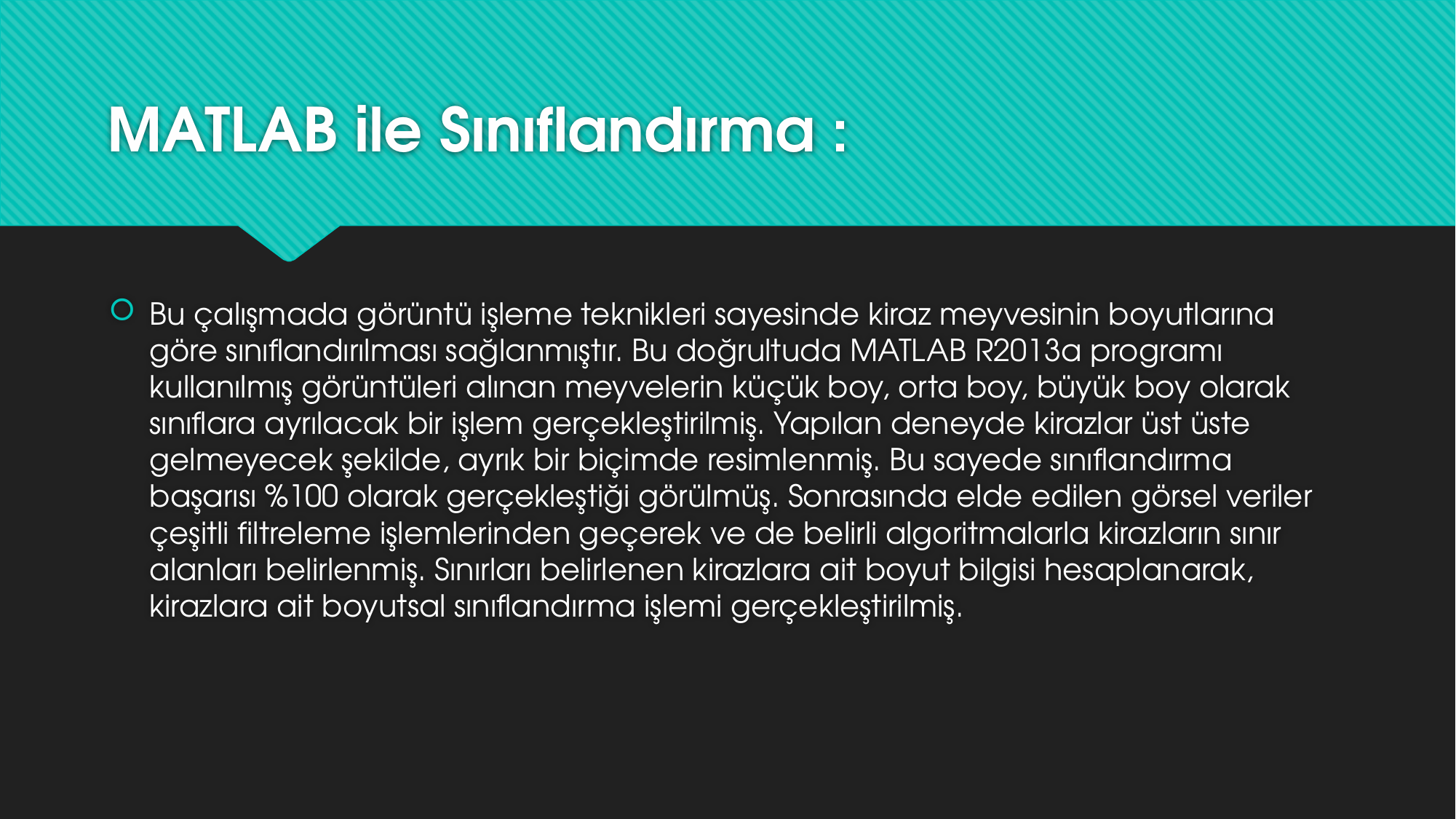

# MATLAB ile Sınıflandırma :
Bu çalışmada görüntü işleme teknikleri sayesinde kiraz meyvesinin boyutlarına göre sınıflandırılması sağlanmıştır. Bu doğrultuda MATLAB R2013a programı kullanılmış görüntüleri alınan meyvelerin küçük boy, orta boy, büyük boy olarak sınıflara ayrılacak bir işlem gerçekleştirilmiş. Yapılan deneyde kirazlar üst üste gelmeyecek şekilde, ayrık bir biçimde resimlenmiş. Bu sayede sınıflandırma başarısı %100 olarak gerçekleştiği görülmüş. Sonrasında elde edilen görsel veriler çeşitli filtreleme işlemlerinden geçerek ve de belirli algoritmalarla kirazların sınır alanları belirlenmiş. Sınırları belirlenen kirazlara ait boyut bilgisi hesaplanarak, kirazlara ait boyutsal sınıflandırma işlemi gerçekleştirilmiş.